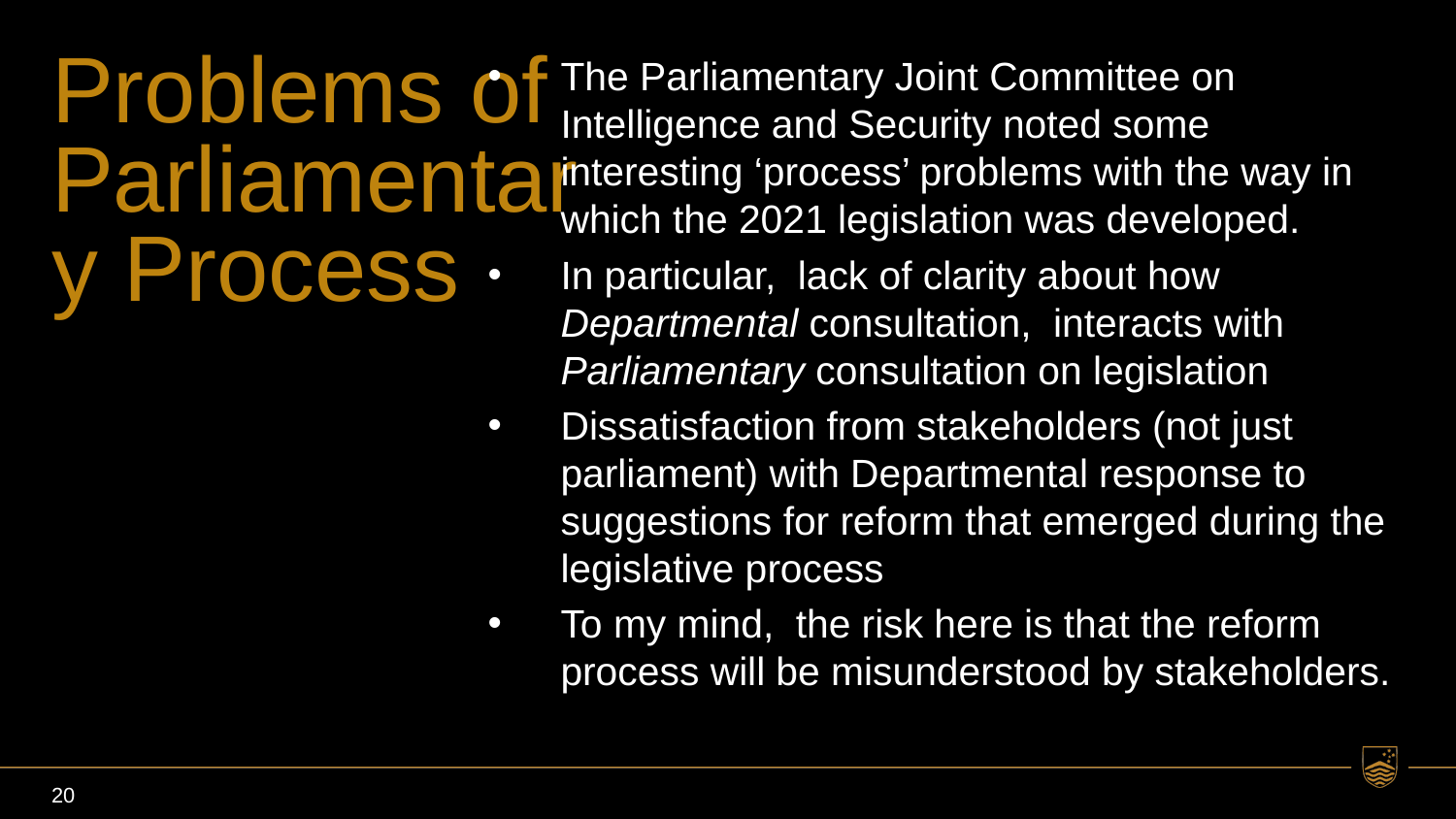

# Problems of Parliamentary Process
The Parliamentary Joint Committee on Intelligence and Security noted some interesting ‘process’ problems with the way in which the 2021 legislation was developed.
In particular,  lack of clarity about how Departmental consultation,  interacts with Parliamentary consultation on legislation
Dissatisfaction from stakeholders (not just parliament) with Departmental response to suggestions for reform that emerged during the legislative process
To my mind,  the risk here is that the reform process will be misunderstood by stakeholders.

20